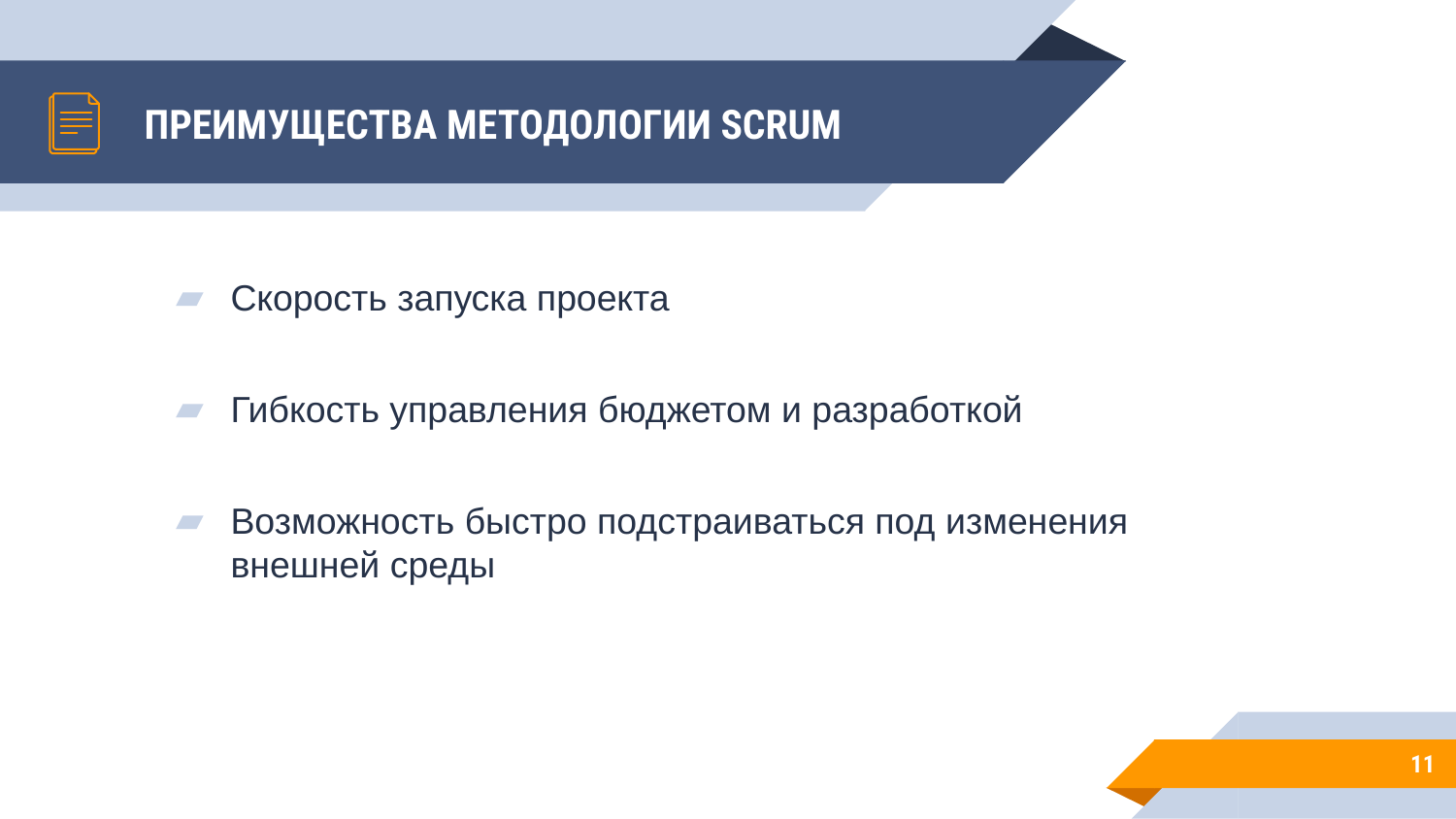

# ПРЕИМУЩЕСТВА МЕТОДОЛОГИИ SCRUM

Скорость запуска проекта

Гибкость управления бюджетом и разработкой

Возможность быстро подстраиваться под изменения внешней среды
11